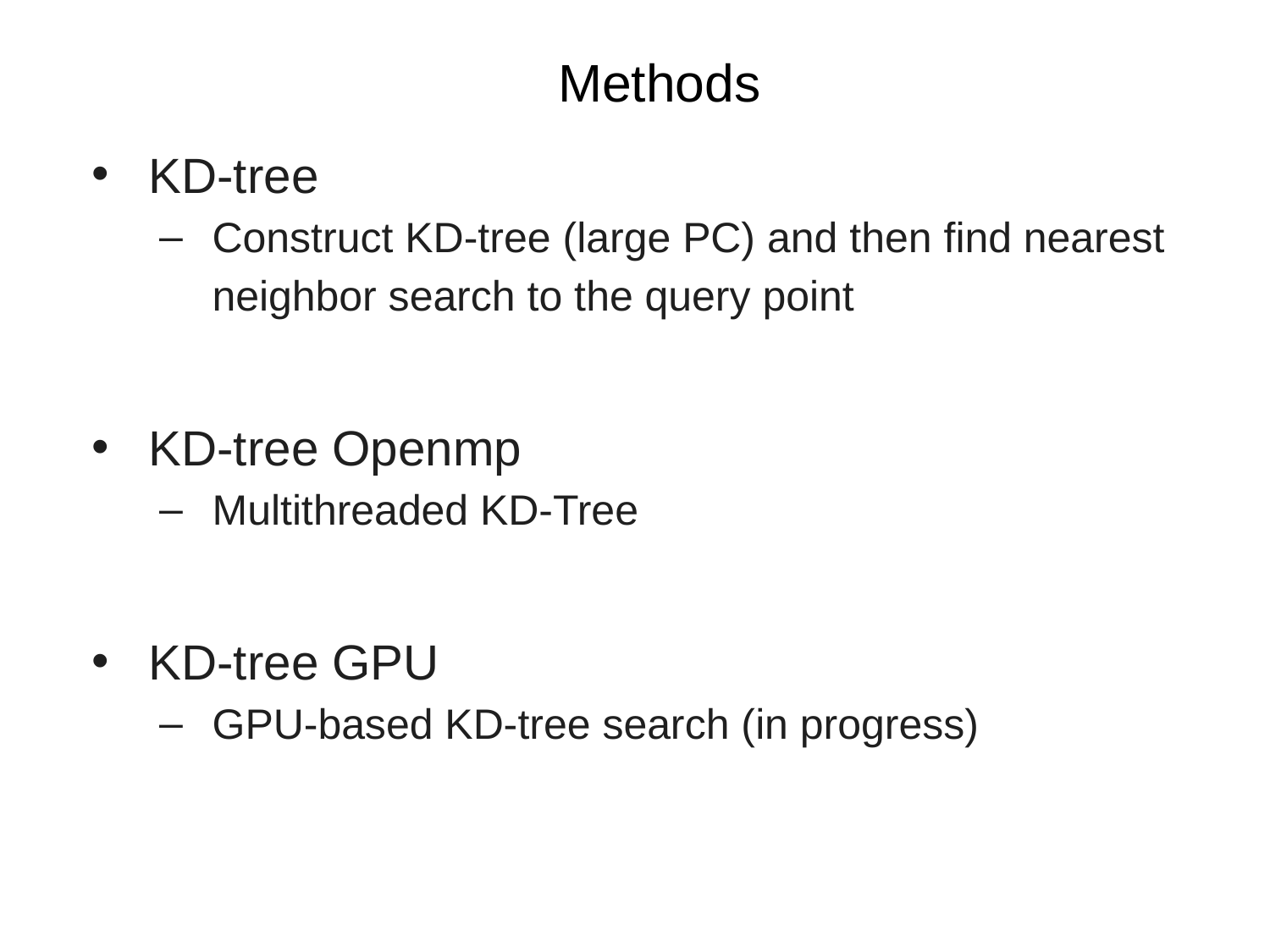

# Methods
KD-tree
Construct KD-tree (large PC) and then find nearest neighbor search to the query point

KD-tree Openmp
Multithreaded KD-Tree

KD-tree GPU
GPU-based KD-tree search (in progress)